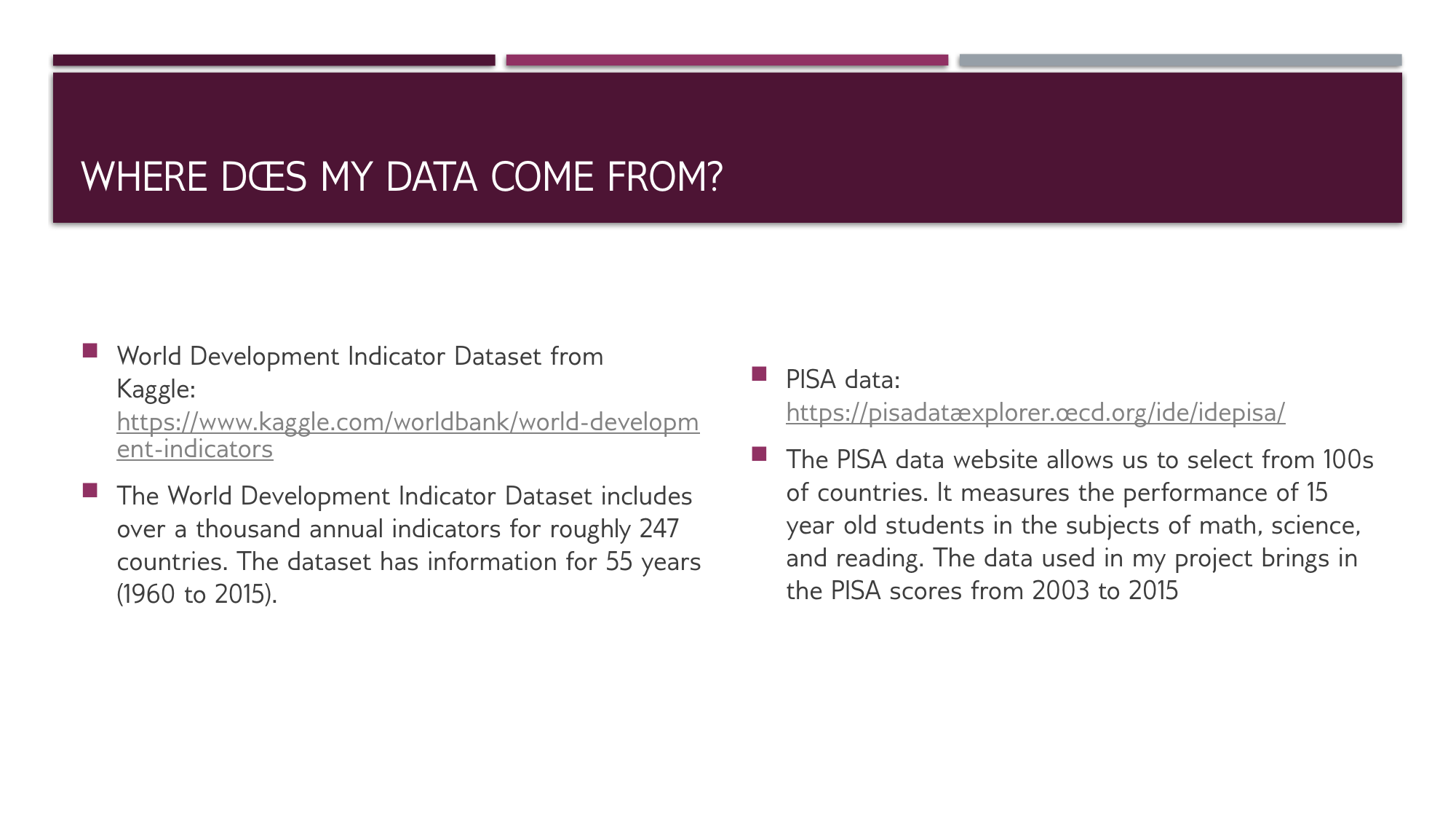

# Where does my data come from?
World Development Indicator Dataset from Kaggle:  https://www.kaggle.com/worldbank/world-development-indicators
The World Development Indicator Dataset includes over a thousand annual indicators for roughly 247 countries. The dataset has information for 55 years (1960 to 2015).

PISA data:  https://pisadataexplorer.oecd.org/ide/idepisa/
The PISA data website allows us to select from 100s of countries. It measures the performance of 15 year old students in the subjects of math, science, and reading. The data used in my project brings in the PISA scores from 2003 to 2015